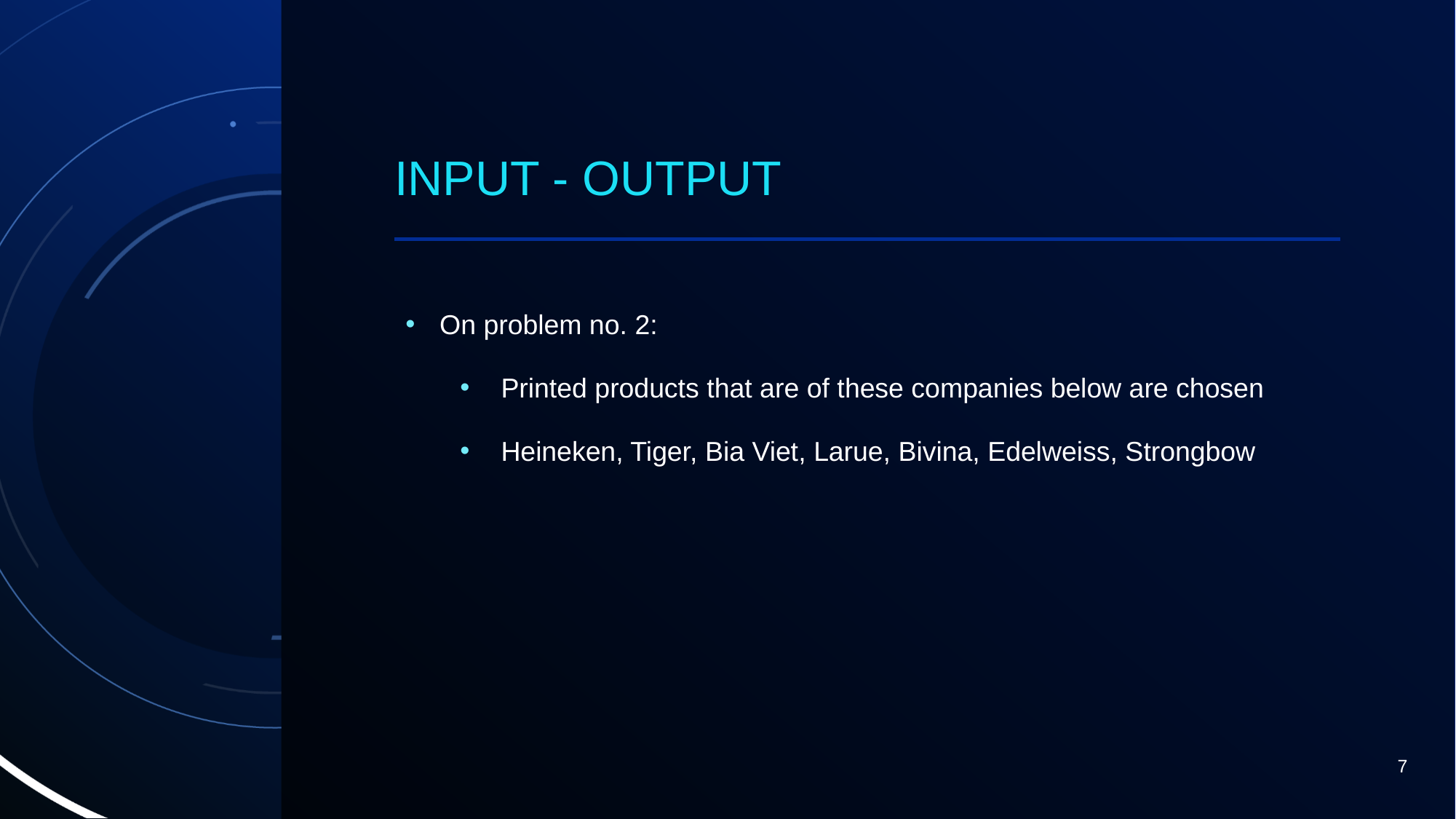

# Input - output
On problem no. 2:
Printed products that are of these companies below are chosen
Heineken, Tiger, Bia Viet, Larue, Bivina, Edelweiss, Strongbow
7